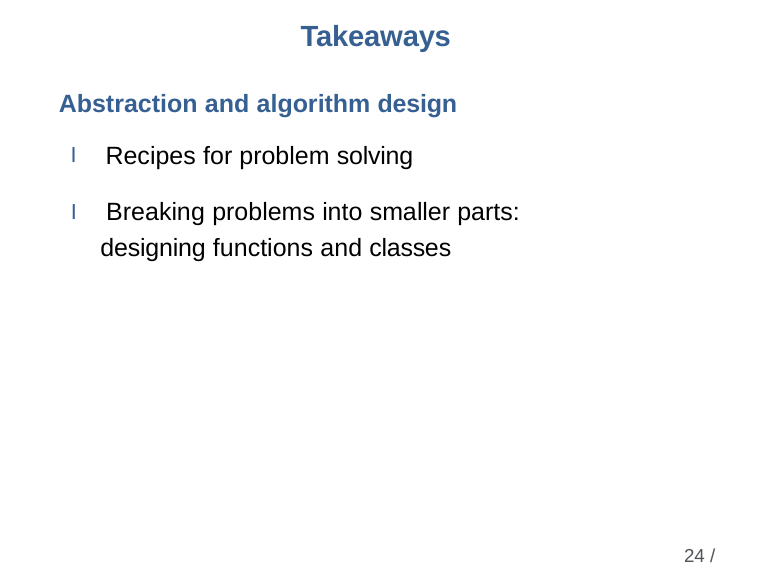

# Takeaways
Abstraction and algorithm design
I Recipes for problem solving
I Breaking problems into smaller parts: designing functions and classes
24 / 27